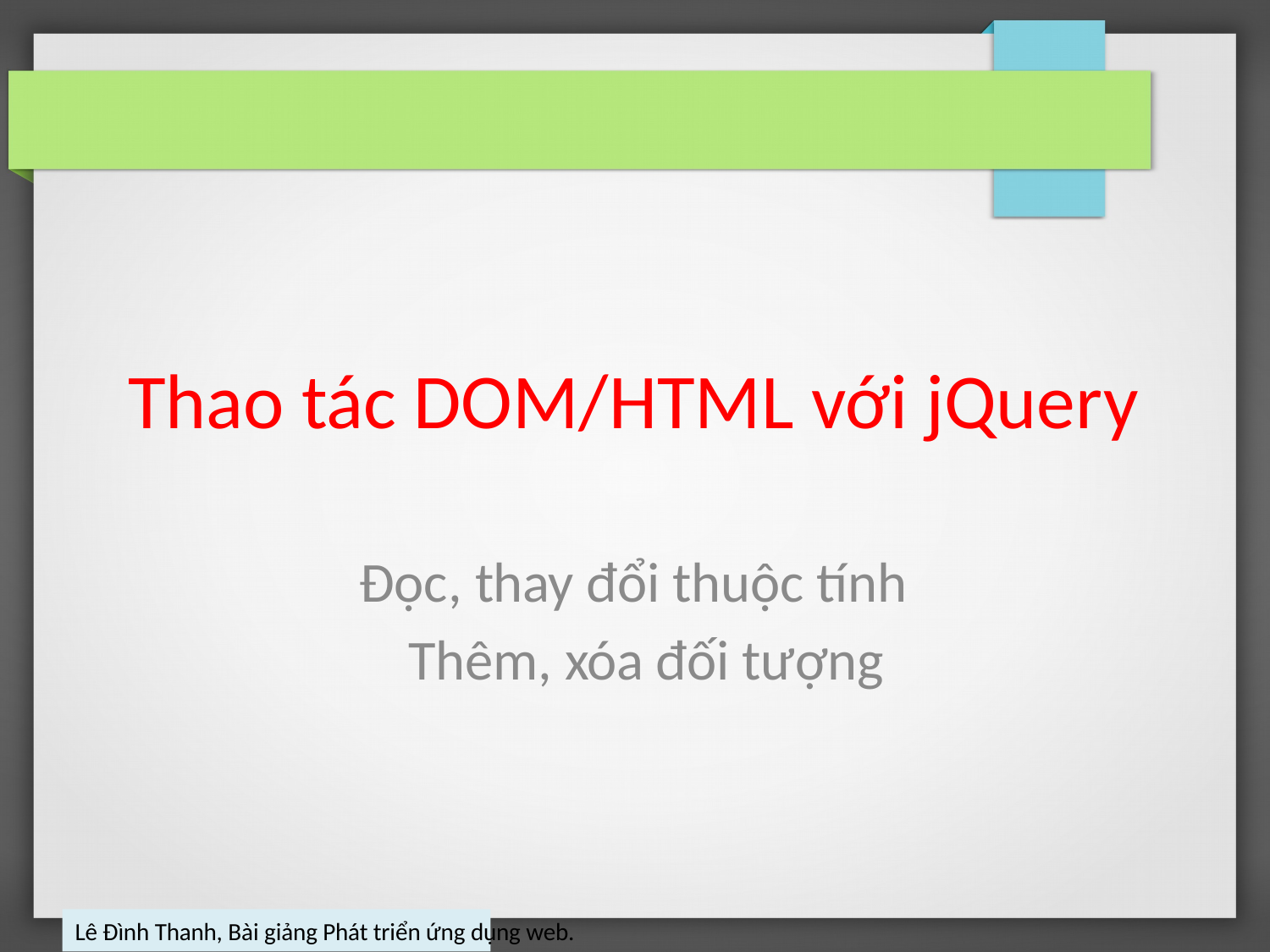

Thao tác DOM/HTML với jQuery
Đọc, thay đổi thuộc tính  Thêm, xóa đối tượng

Lê Đình Thanh, Bài giảng Phát triển ứng dụng web.